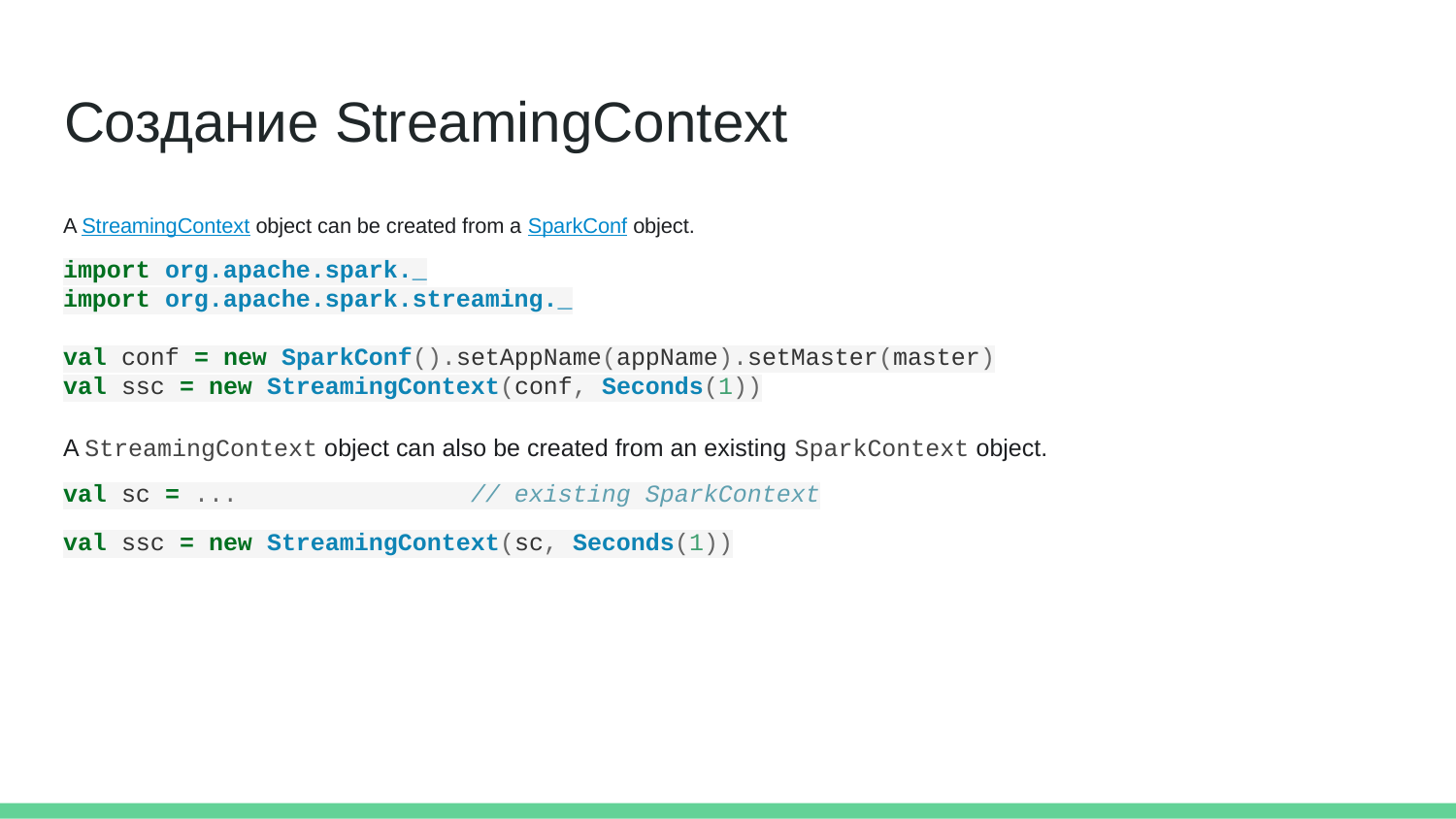

# Создание StreamingContext
A StreamingContext object can be created from a SparkConf object.
import org.apache.spark._
import org.apache.spark.streaming._

val conf = new SparkConf().setAppName(appName).setMaster(master)
val ssc = new StreamingContext(conf, Seconds(1))

A StreamingContext object can also be created from an existing SparkContext object.
val sc = ...                // existing SparkContext
val ssc = new StreamingContext(sc, Seconds(1))